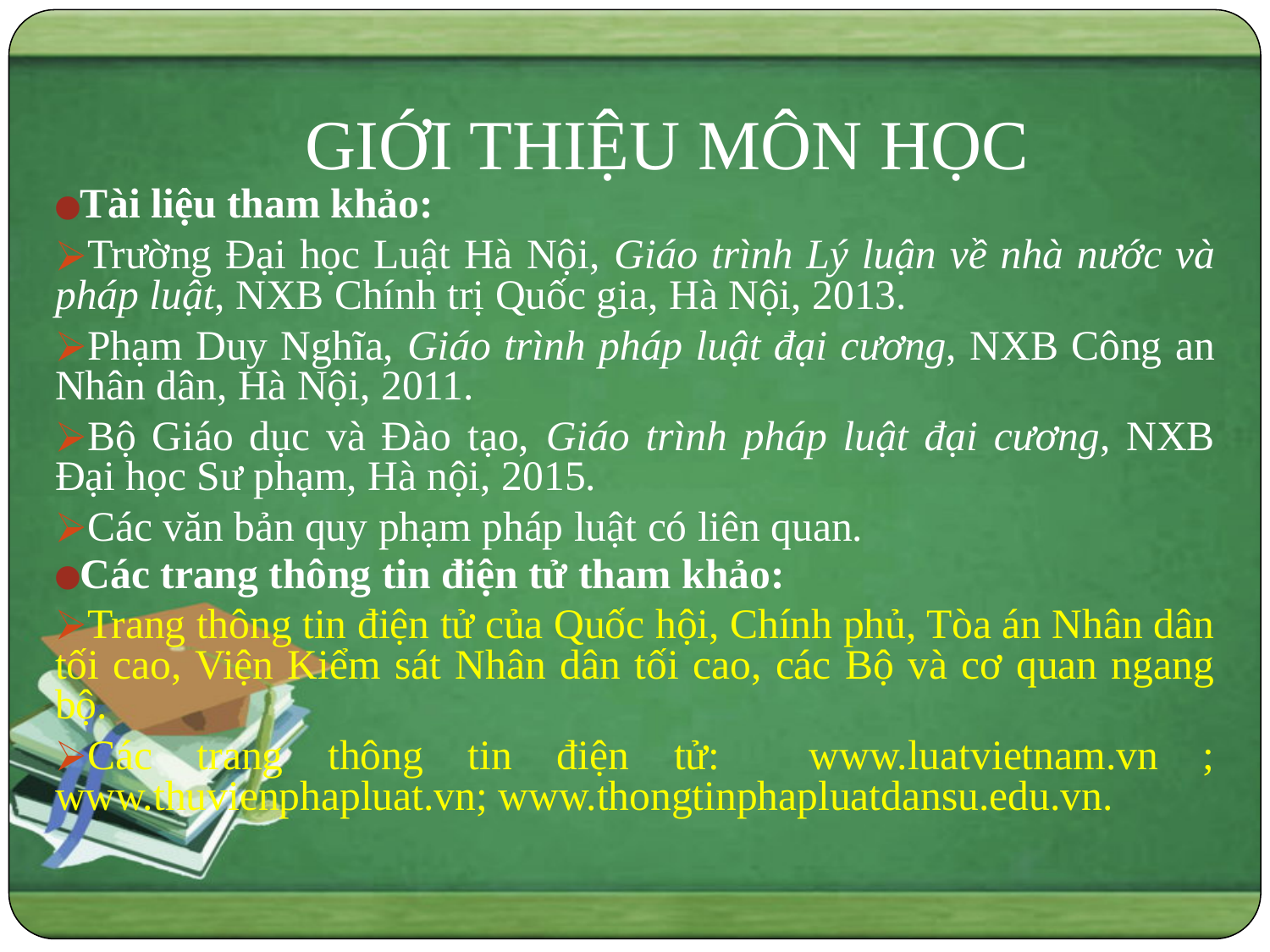

# GIỚI THIỆU MÔN HỌC
Tài liệu tham khảo:
Trường Đại học Luật Hà Nội, Giáo trình Lý luận về nhà nước và pháp luật, NXB Chính trị Quốc gia, Hà Nội, 2013.
Phạm Duy Nghĩa, Giáo trình pháp luật đại cương, NXB Công an Nhân dân, Hà Nội, 2011.
Bộ Giáo dục và Đào tạo, Giáo trình pháp luật đại cương, NXB Đại học Sư phạm, Hà nội, 2015.
Các văn bản quy phạm pháp luật có liên quan.
Các trang thông tin điện tử tham khảo:
Trang thông tin điện tử của Quốc hội, Chính phủ, Tòa án Nhân dân tối cao, Viện Kiểm sát Nhân dân tối cao, các Bộ và cơ quan ngang bộ.
Các trang thông tin điện tử:  www.luatvietnam.vn ; www.thuvienphapluat.vn; www.thongtinphapluatdansu.edu.vn.